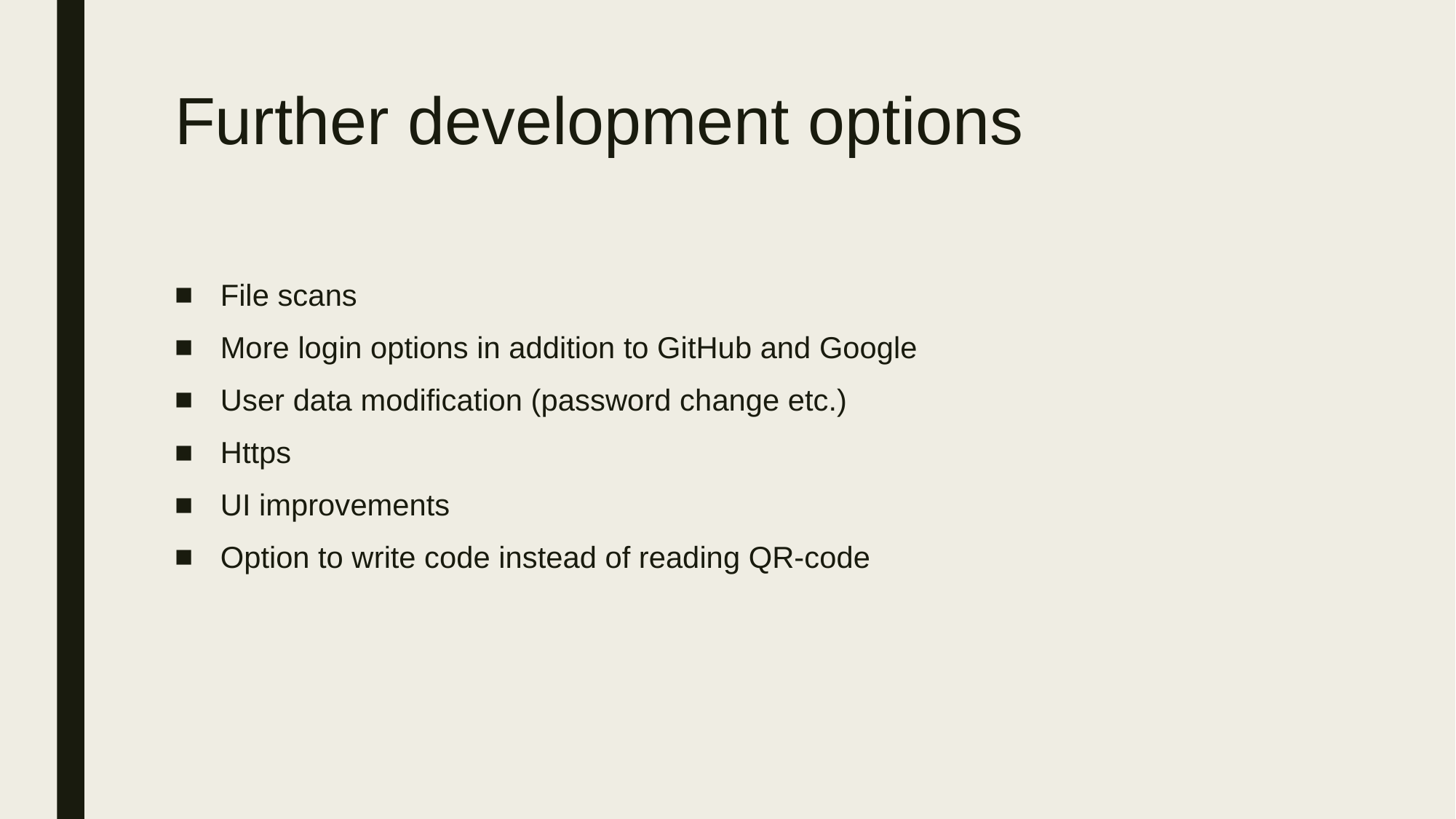

# Further development options
File scans
More login options in addition to GitHub and Google
User data modification (password change etc.)
Https
UI improvements
Option to write code instead of reading QR-code